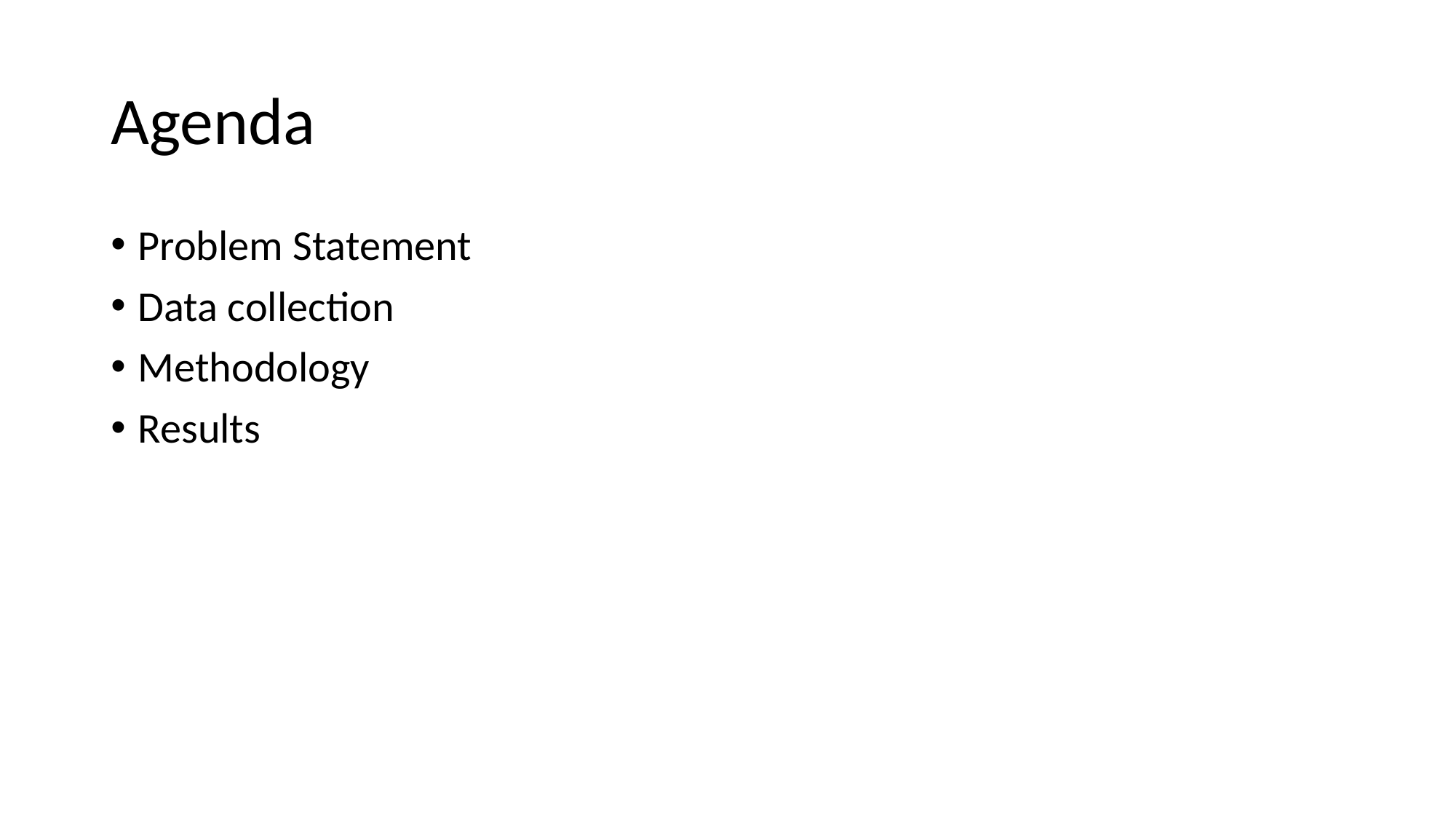

# Agenda
Problem Statement
Data collection
Methodology
Results